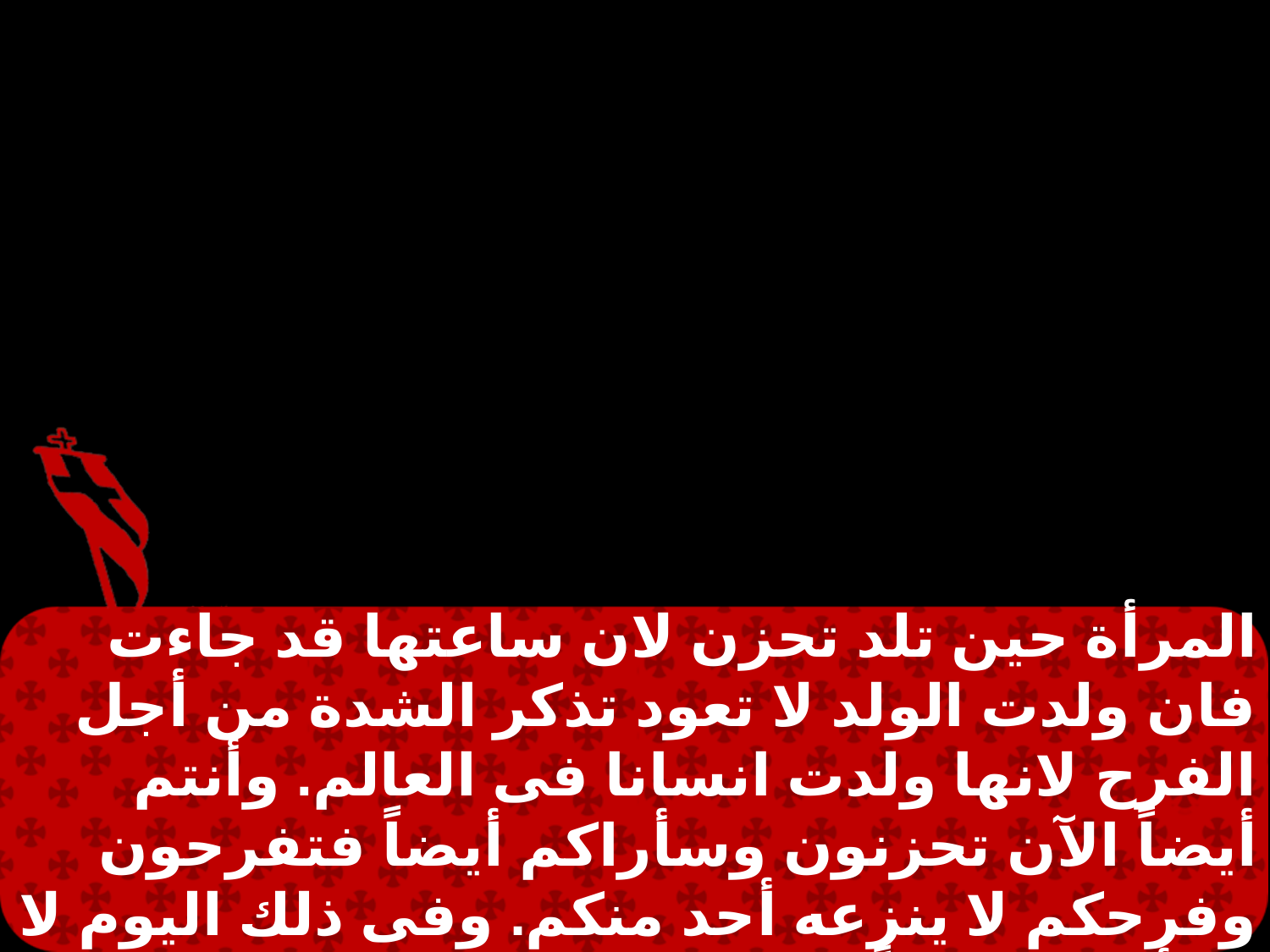

المرأة حين تلد تحزن لان ساعتها قد جاءت فان ولدت الولد لا تعود تذكر الشدة من أجل الفرح لانها ولدت انسانا فى العالم. وأنتم أيضاً الآن تحزنون وسأراكم أيضاً فتفرحون وفرحكم لا ينزعه أحد منكم. وفى ذلك اليوم لا تسألونى شيئاً. الحق الحق اقول لكم إن ما تسألونه من الآب باسمى فاياه يعطيكم.